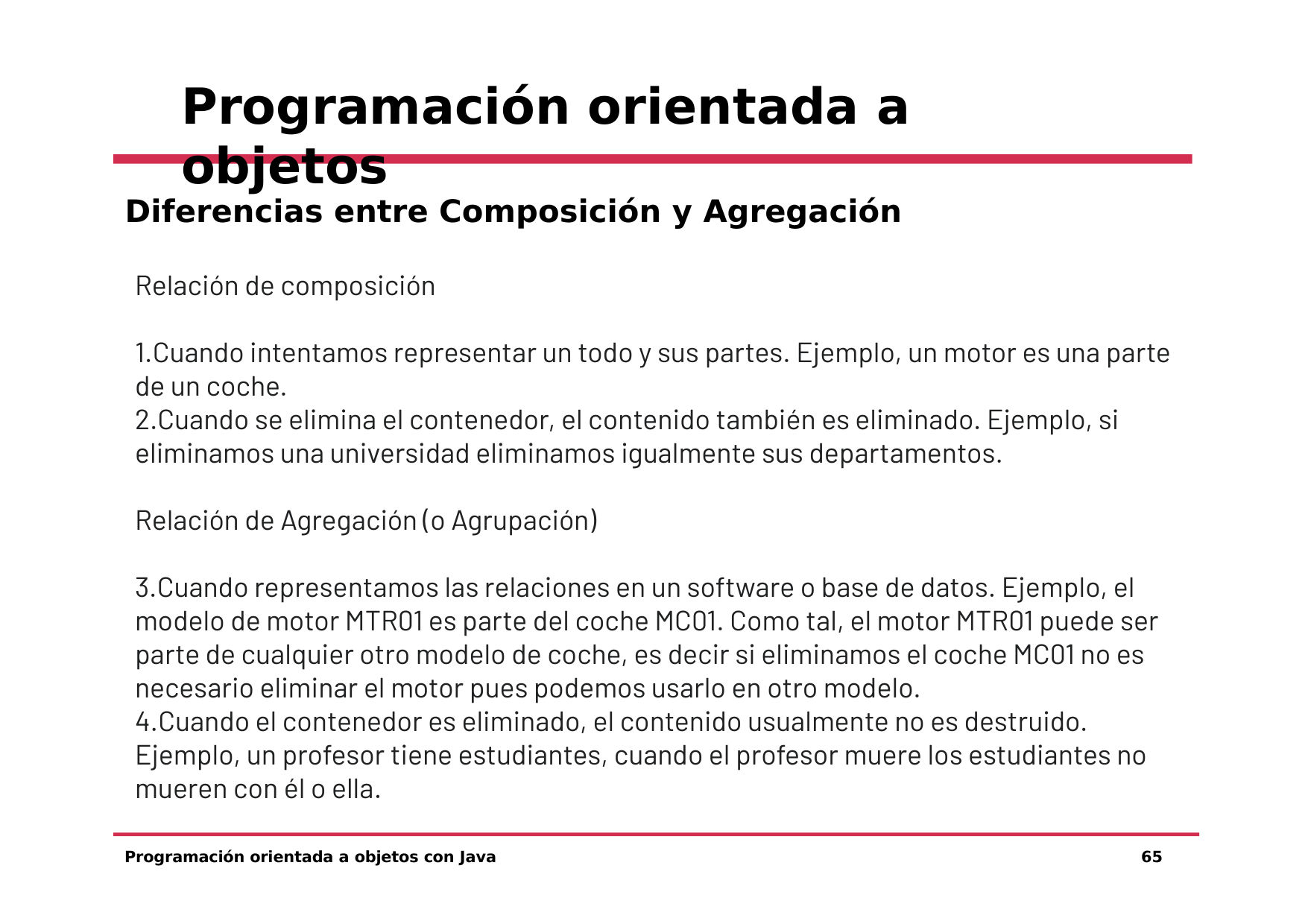

# Programación orientada a objetos
Diferencias entre Composición y Agregación
Relación de composición

Cuando intentamos representar un todo y sus partes. Ejemplo, un motor es una parte de un coche.
Cuando se elimina el contenedor, el contenido también es eliminado. Ejemplo, si eliminamos una universidad eliminamos igualmente sus departamentos.

Relación de Agregación (o Agrupación)

Cuando representamos las relaciones en un software o base de datos. Ejemplo, el modelo de motor MTR01 es parte del coche MC01. Como tal, el motor MTR01 puede ser parte de cualquier otro modelo de coche, es decir si eliminamos el coche MC01 no es necesario eliminar el motor pues podemos usarlo en otro modelo.
Cuando el contenedor es eliminado, el contenido usualmente no es destruido. Ejemplo, un profesor tiene estudiantes, cuando el profesor muere los estudiantes no mueren con él o ella.

Programación orientada a objetos con Java
65